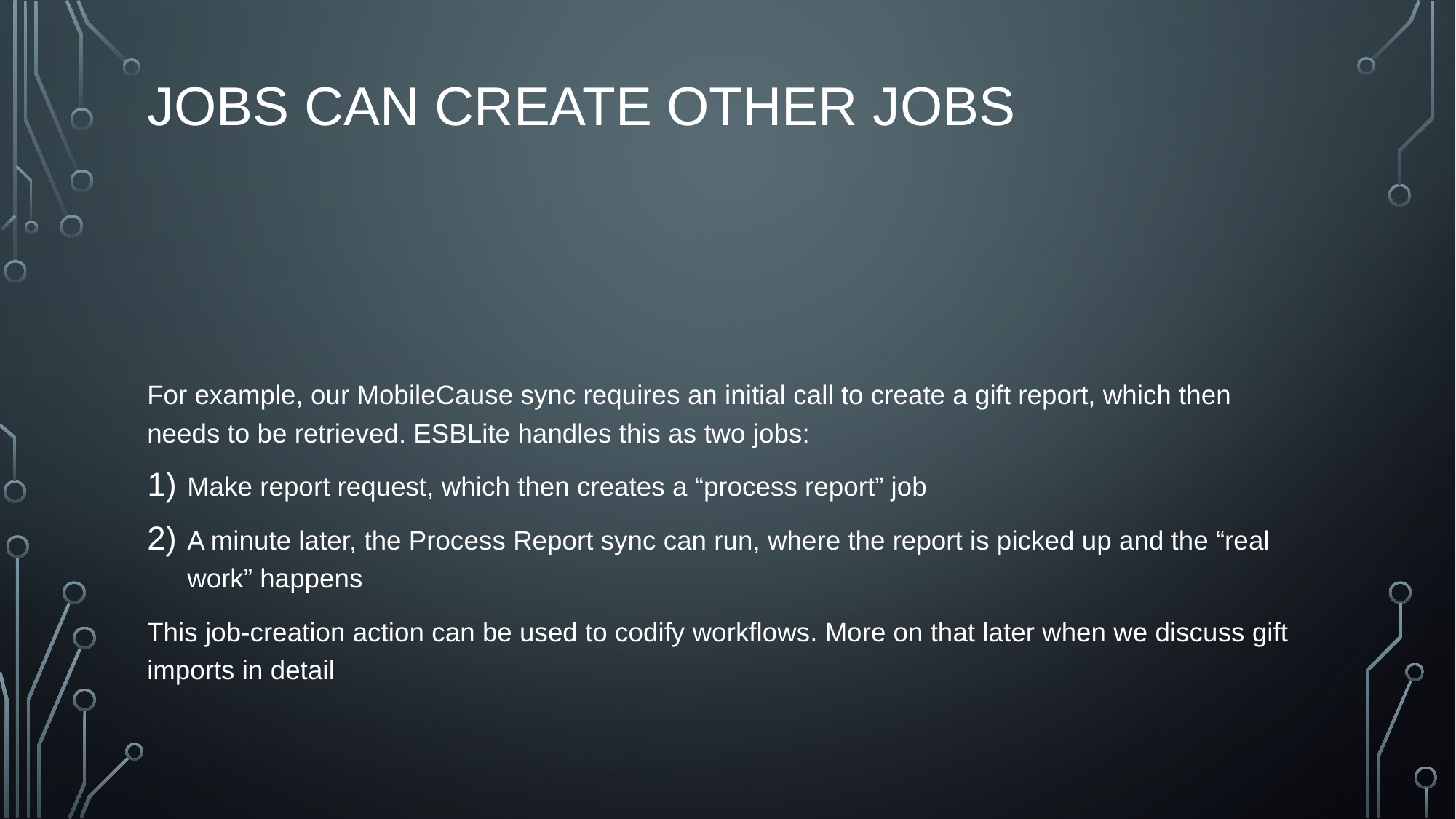

# Jobs can create other jobs
For example, our MobileCause sync requires an initial call to create a gift report, which then needs to be retrieved. ESBLite handles this as two jobs:
Make report request, which then creates a “process report” job
A minute later, the Process Report sync can run, where the report is picked up and the “real work” happens
This job-creation action can be used to codify workflows. More on that later when we discuss gift imports in detail